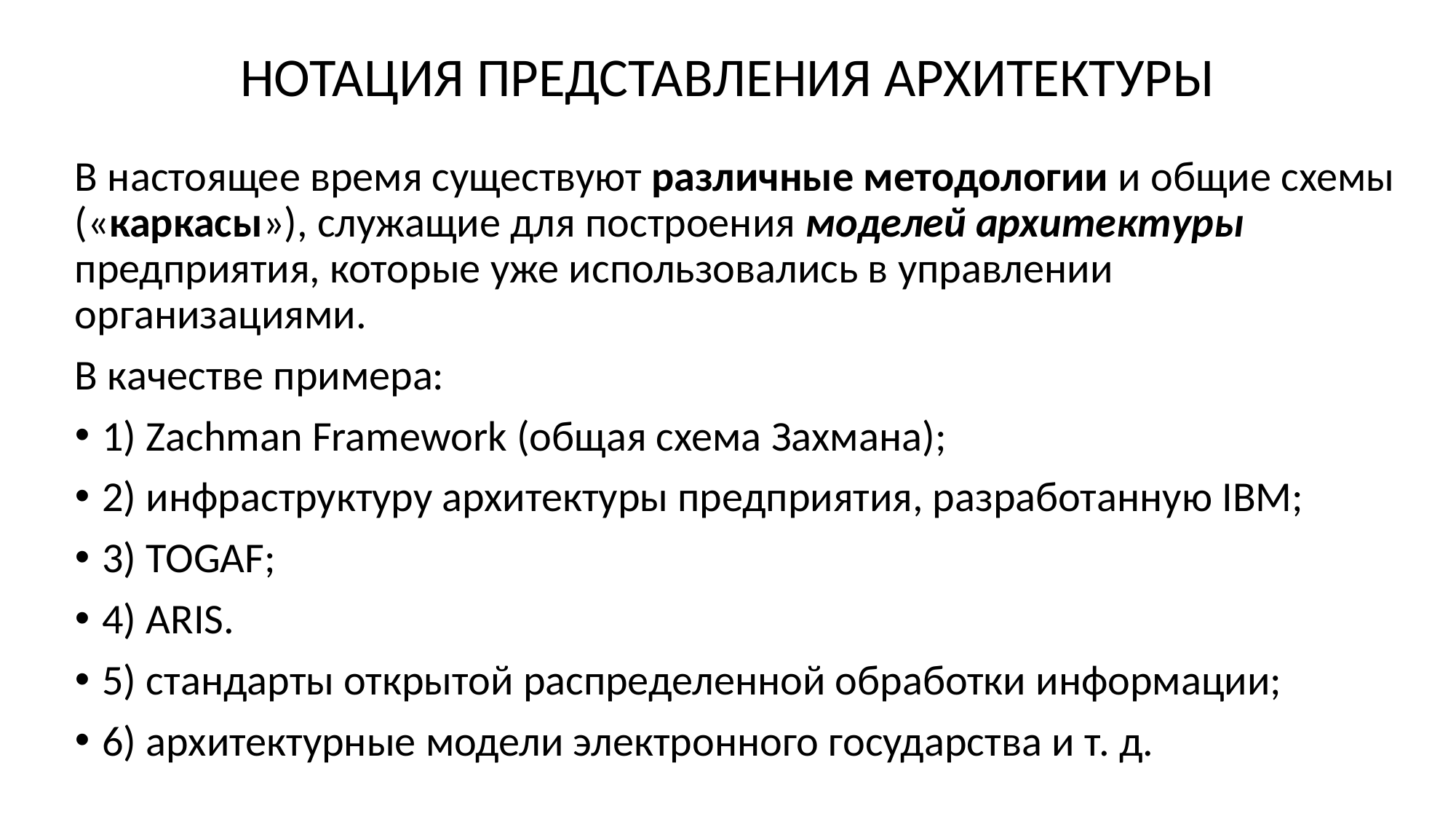

# НОТАЦИЯ ПРЕДСТАВЛЕНИЯ АРХИТЕКТУРЫ
В настоящее время существуют различные методологии и общие схемы («каркасы»), служащие для построения моделей архитектуры предприятия, которые уже использовались в управлении организациями.
В качестве примера:
1) Zachman Framework (общая схема Захмана);
2) инфраструктуру архитектуры предприятия, разработанную IBM;
3) TOGAF;
4) ARIS.
5) стандарты открытой распределенной обработки информации;
6) архитектурные модели электронного государства и т. д.